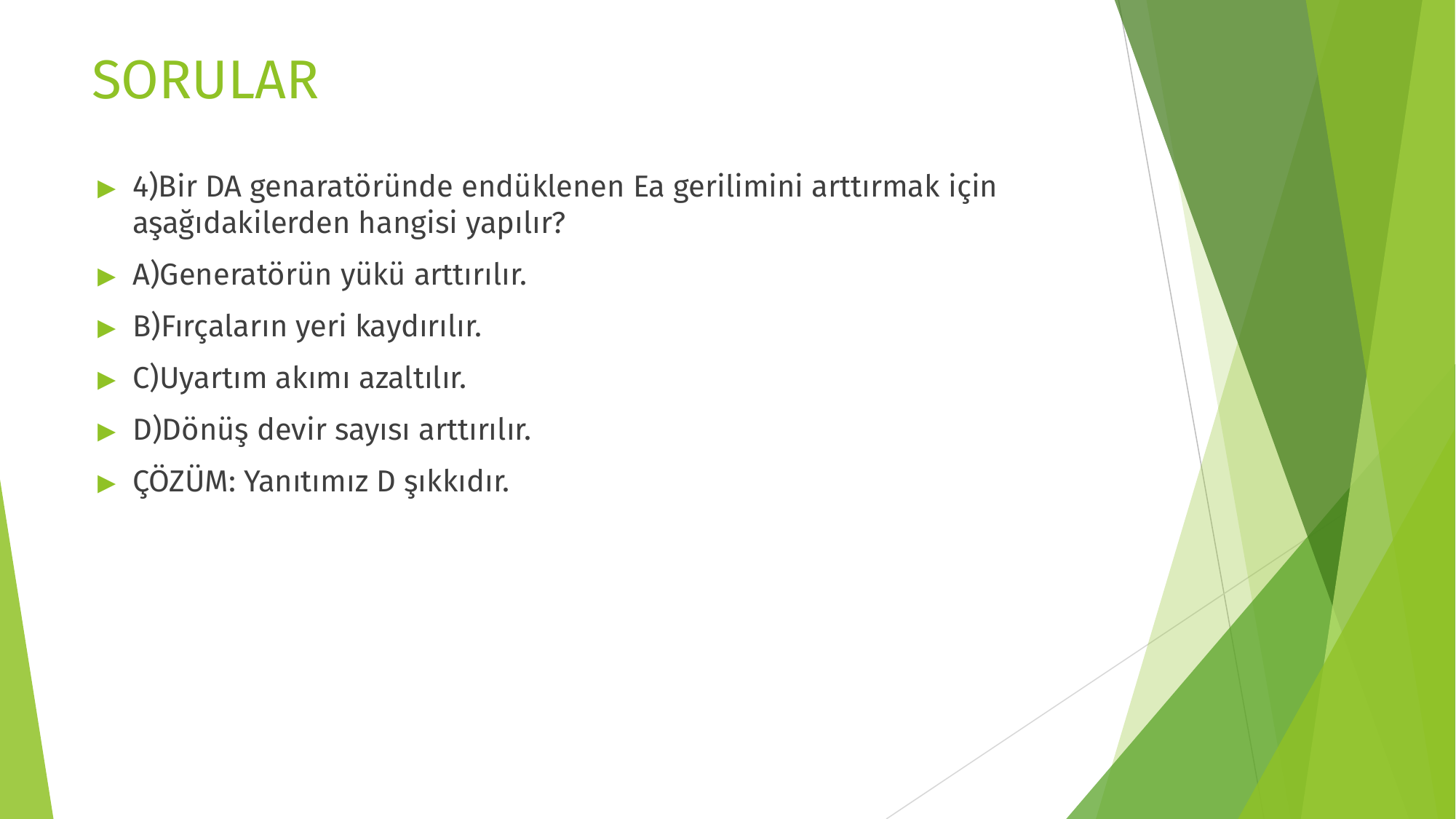

# SORULAR
4)Bir DA genaratöründe endüklenen Ea gerilimini arttırmak için aşağıdakilerden hangisi yapılır?
A)Generatörün yükü arttırılır.
B)Fırçaların yeri kaydırılır.
C)Uyartım akımı azaltılır.
D)Dönüş devir sayısı arttırılır.
ÇÖZÜM: Yanıtımız D şıkkıdır.